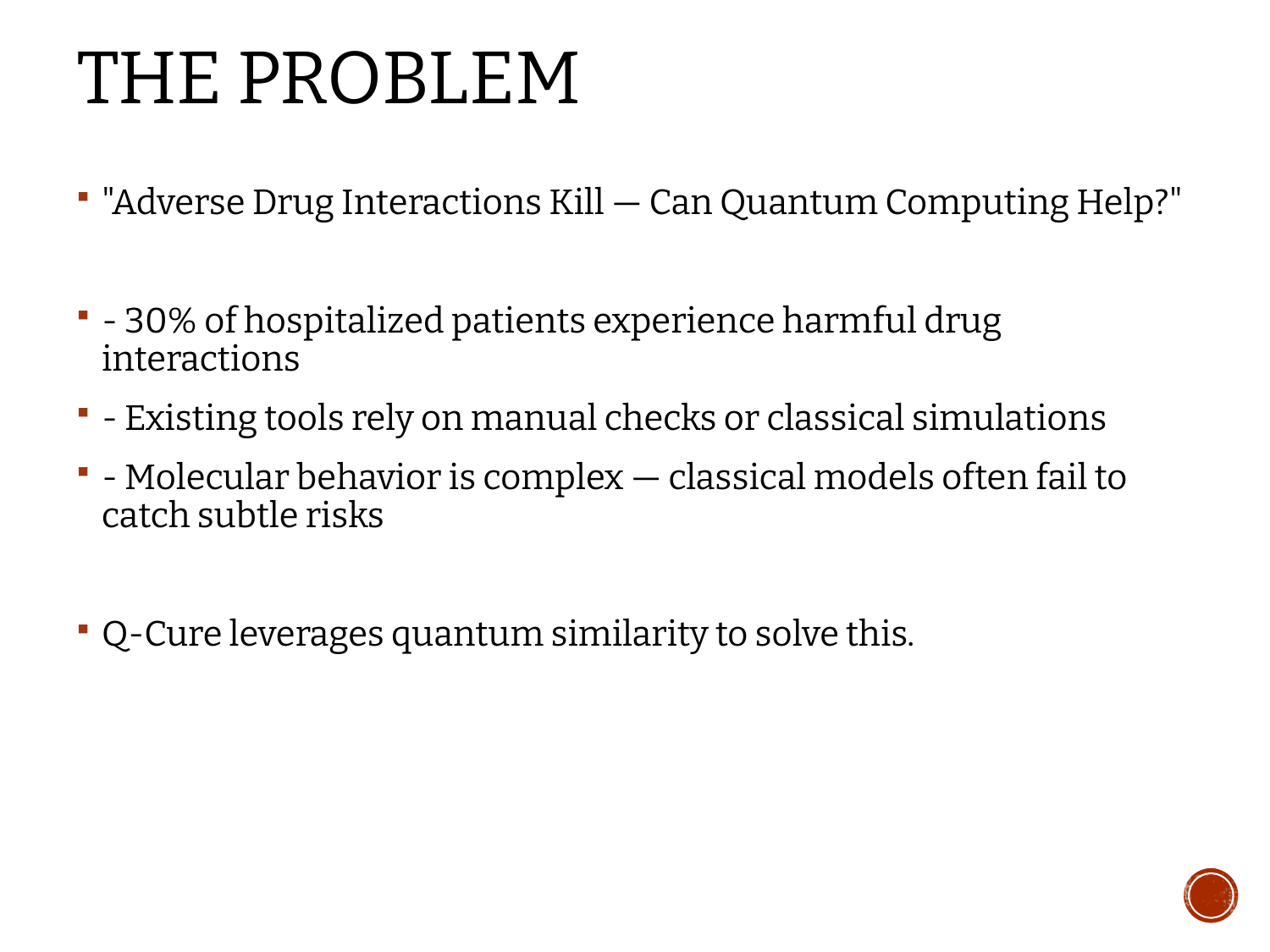

# The Problem
"Adverse Drug Interactions Kill — Can Quantum Computing Help?"

- 30% of hospitalized patients experience harmful drug interactions
- Existing tools rely on manual checks or classical simulations
- Molecular behavior is complex — classical models often fail to catch subtle risks

Q-Cure leverages quantum similarity to solve this.